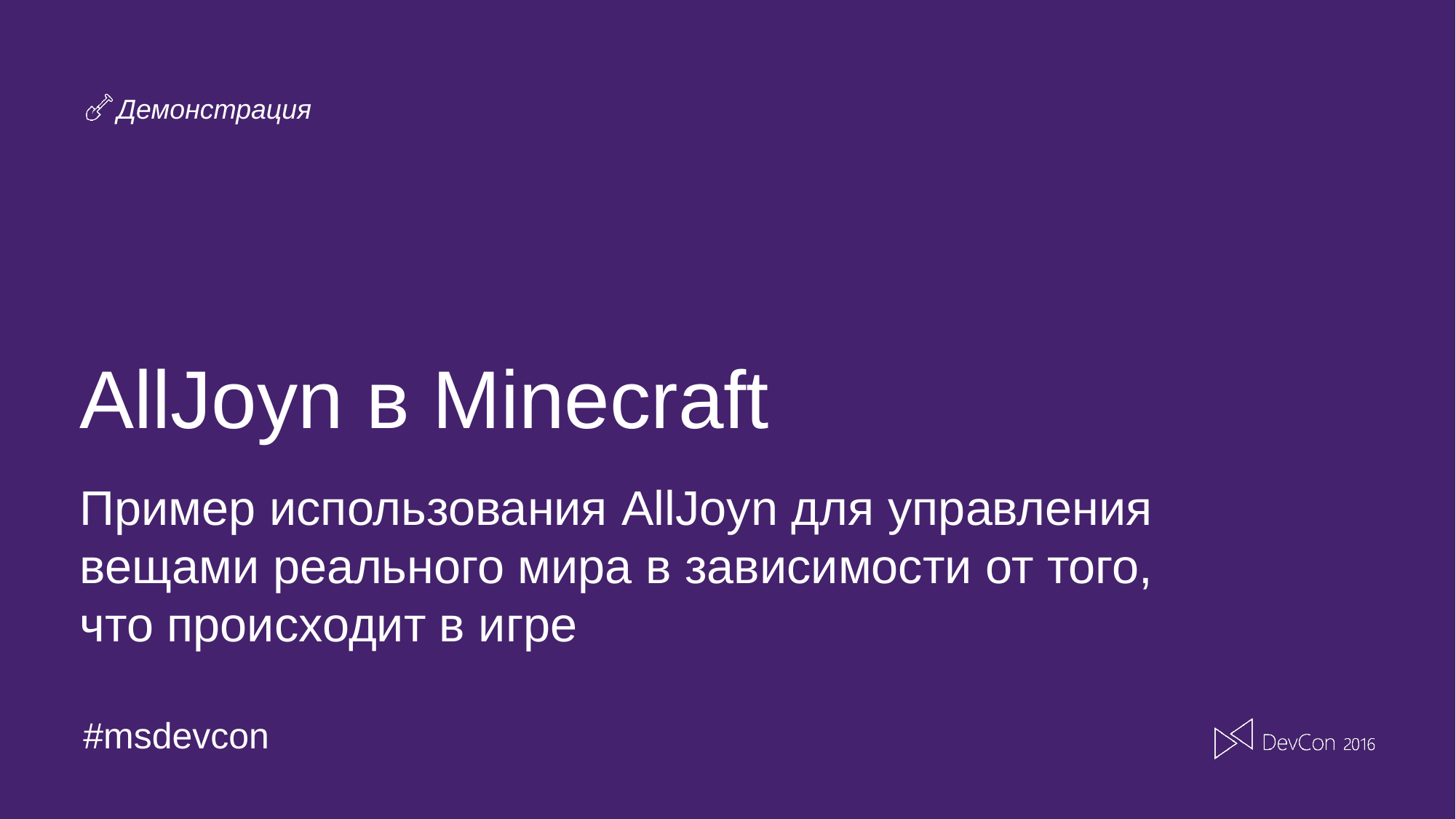

# AllJoyn в Minecraft
Пример использования AllJoyn для управления вещами реального мира в зависимости от того, что происходит в игре